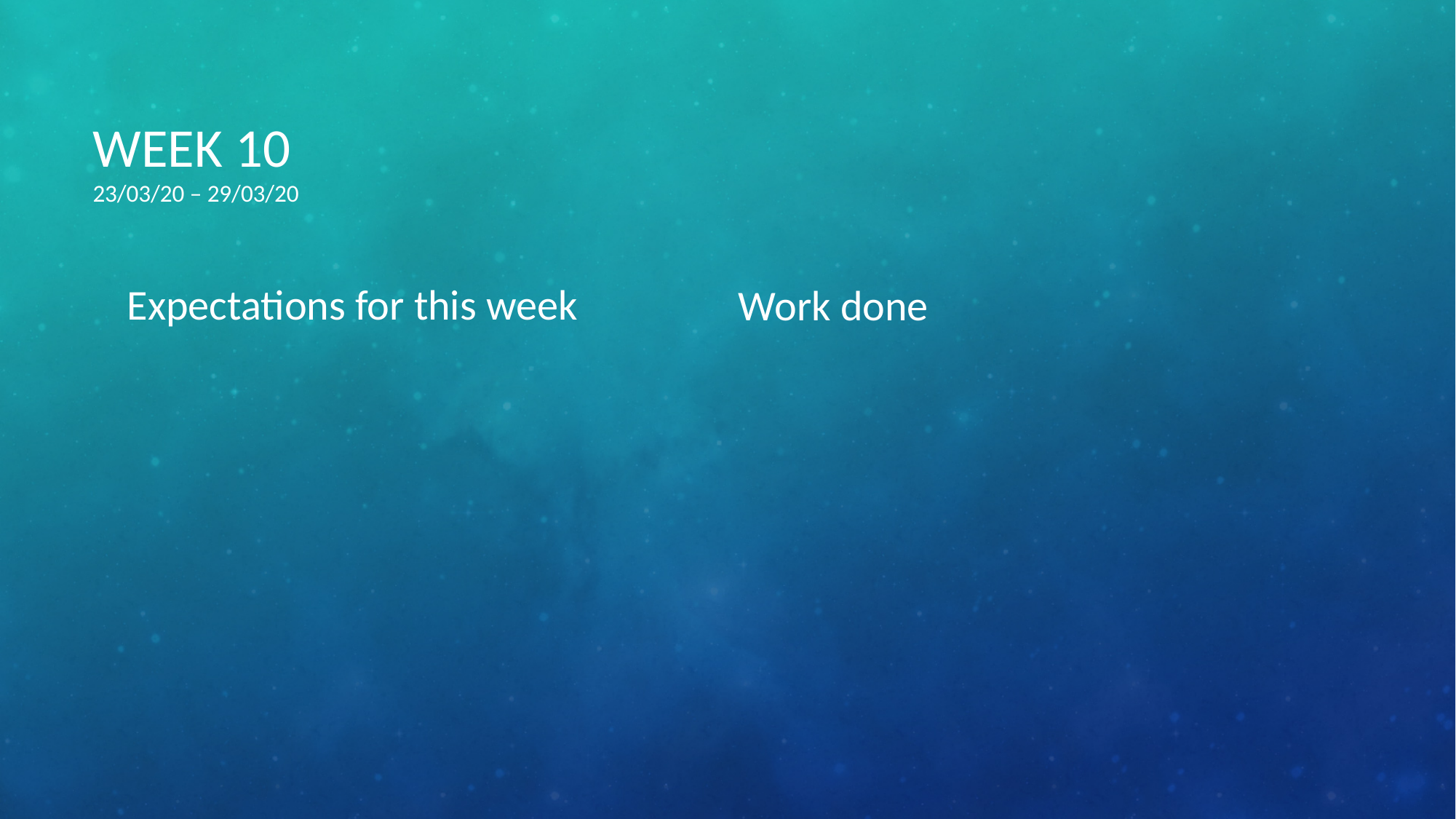

# Week 10 23/03/20 – 29/03/20
Expectations for this week
Work done